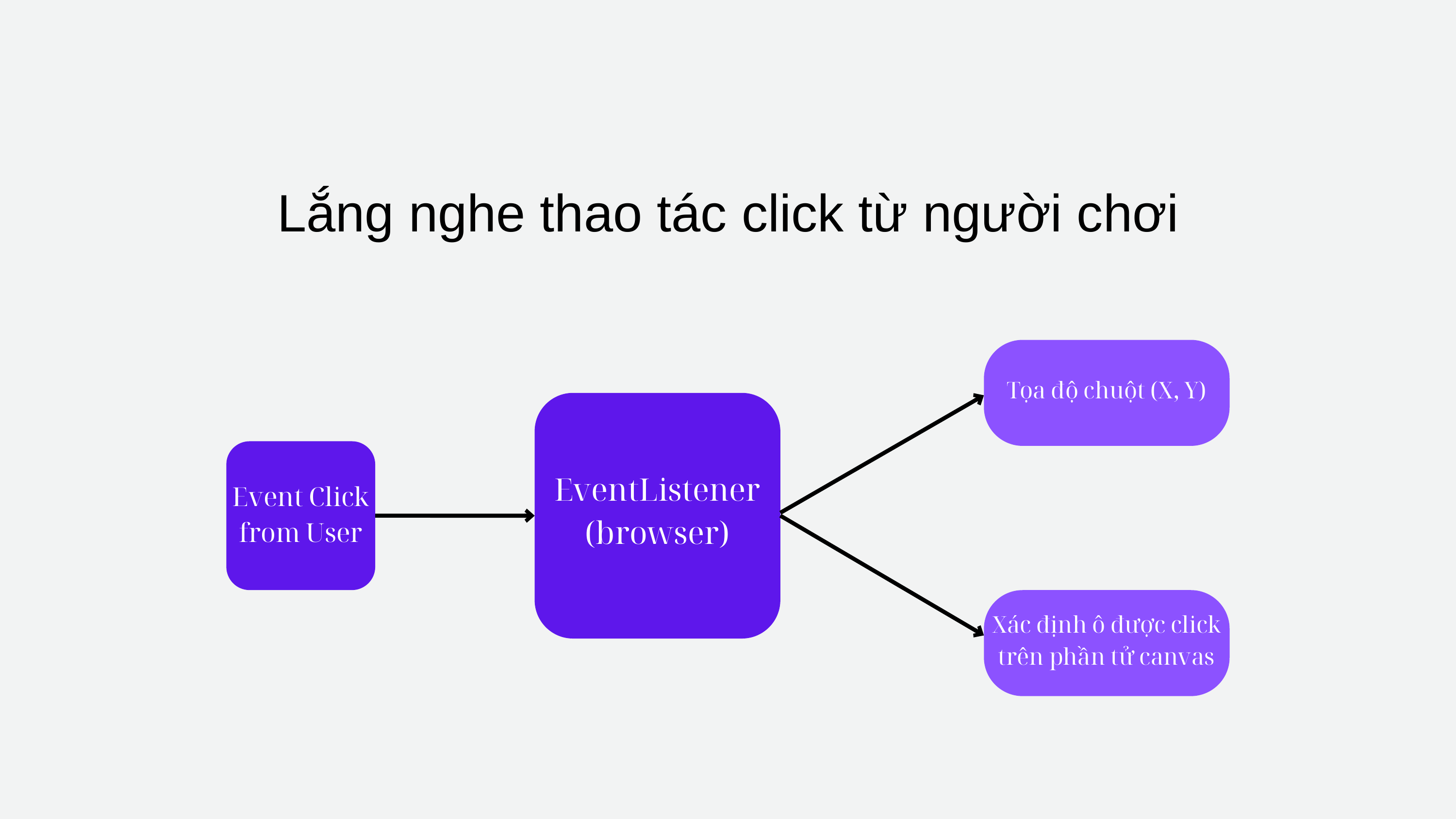

Lắng nghe thao tác click từ người chơi

Tọa độ chuột (X, Y)

EventListener
(browser)

Event Click from User

Xác định ô được click trên phần tử canvas